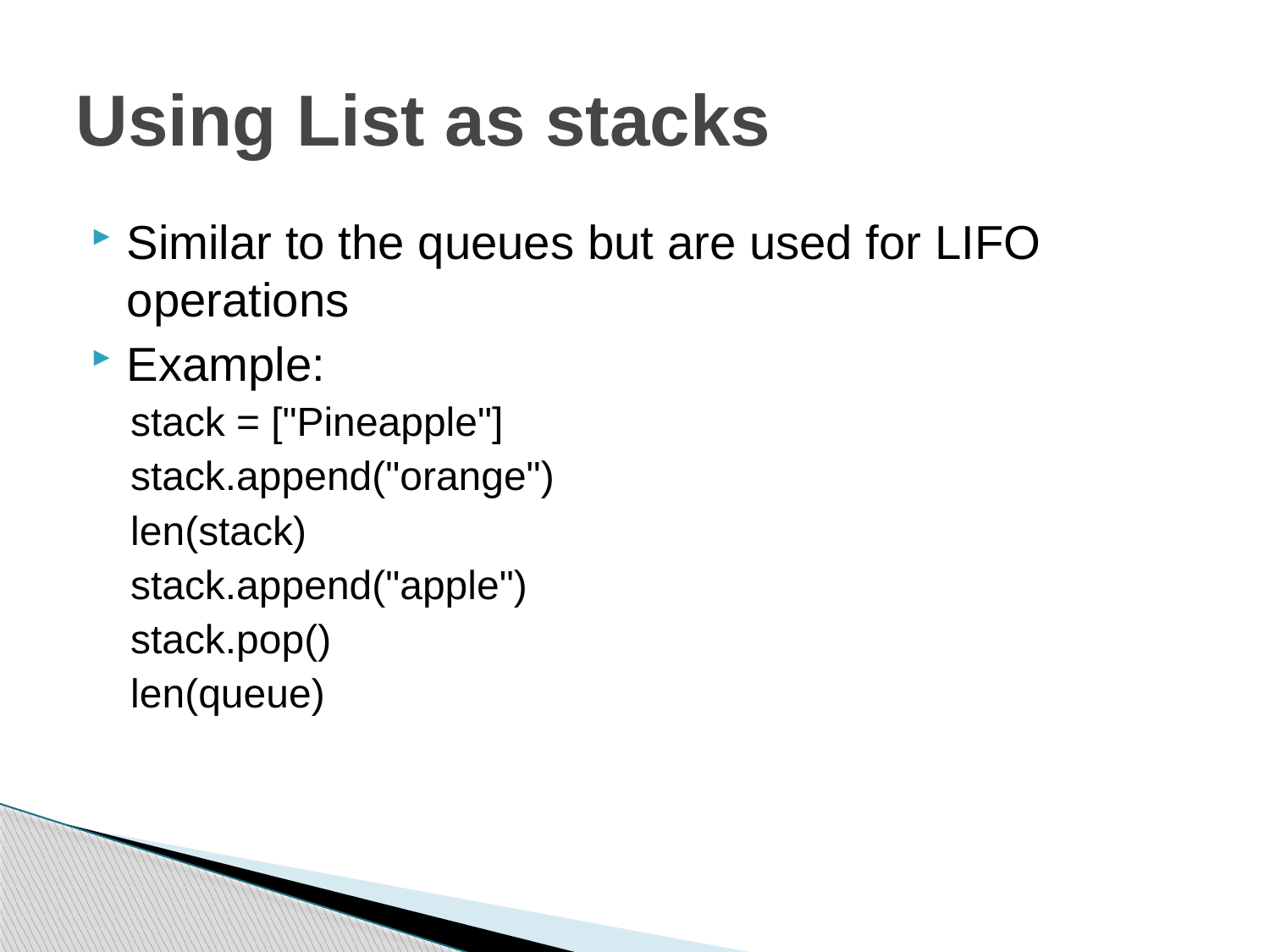

# Using List as stacks
Similar to the queues but are used for LIFO operations
Example:
stack = ["Pineapple"]
stack.append("orange")
len(stack)
stack.append("apple")
stack.pop()
len(queue)